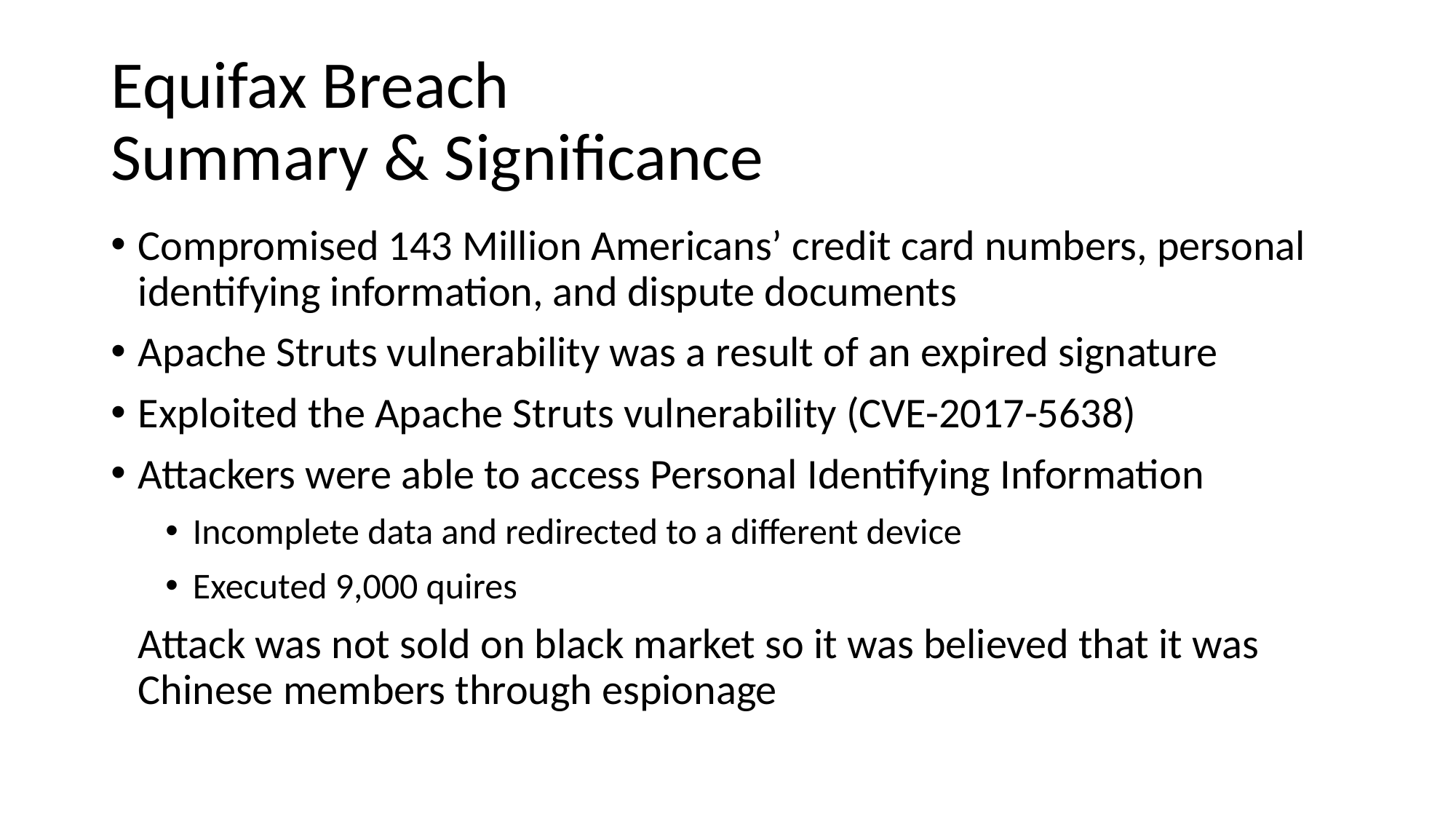

# Equifax Breach Summary & Significance
Compromised 143 Million Americans’ credit card numbers, personal identifying information, and dispute documents
Apache Struts vulnerability was a result of an expired signature
Exploited the Apache Struts vulnerability (CVE-2017-5638)
Attackers were able to access Personal Identifying Information
Incomplete data and redirected to a different device
Executed 9,000 quires
Attack was not sold on black market so it was believed that it was Chinese members through espionage